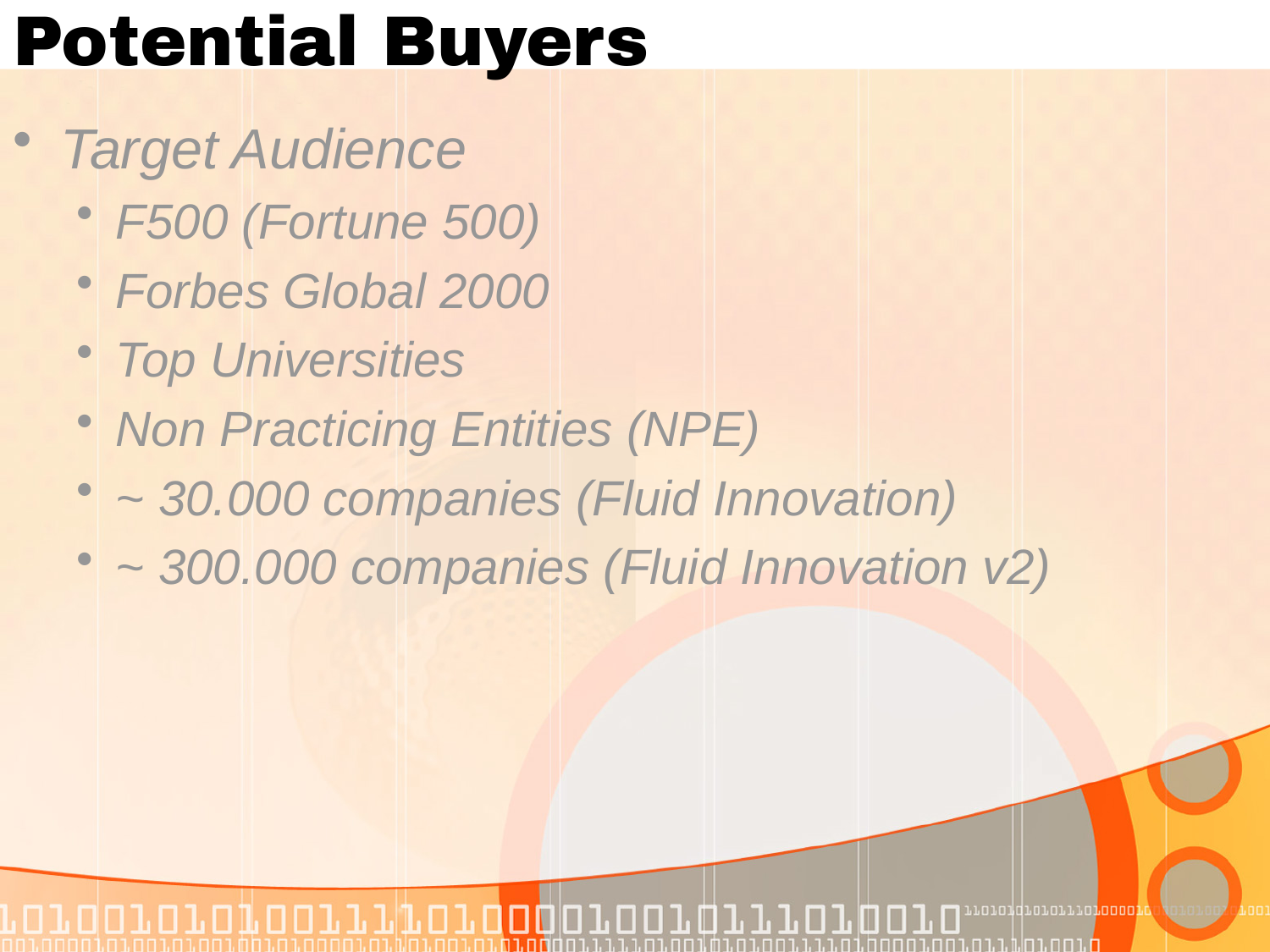

# Potential Buyers
Target Audience
F500 (Fortune 500)
Forbes Global 2000
Top Universities
Non Practicing Entities (NPE)
~ 30.000 companies (Fluid Innovation)
~ 300.000 companies (Fluid Innovation v2)